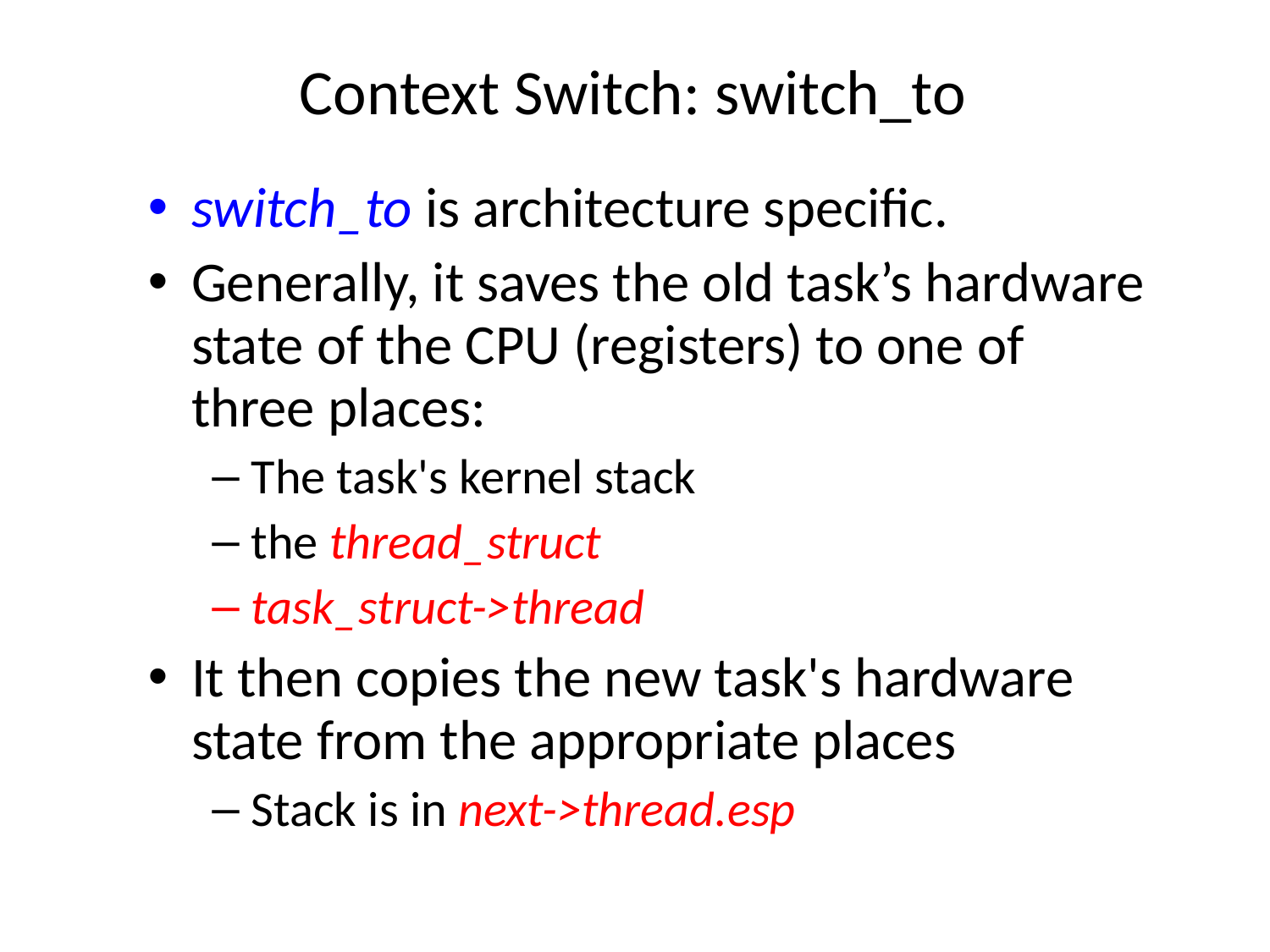

# Context Switch: switch_to
switch_to is architecture specific.
Generally, it saves the old task’s hardware state of the CPU (registers) to one of three places:
The task's kernel stack
the thread_struct
task_struct->thread
It then copies the new task's hardware state from the appropriate places
Stack is in next->thread.esp